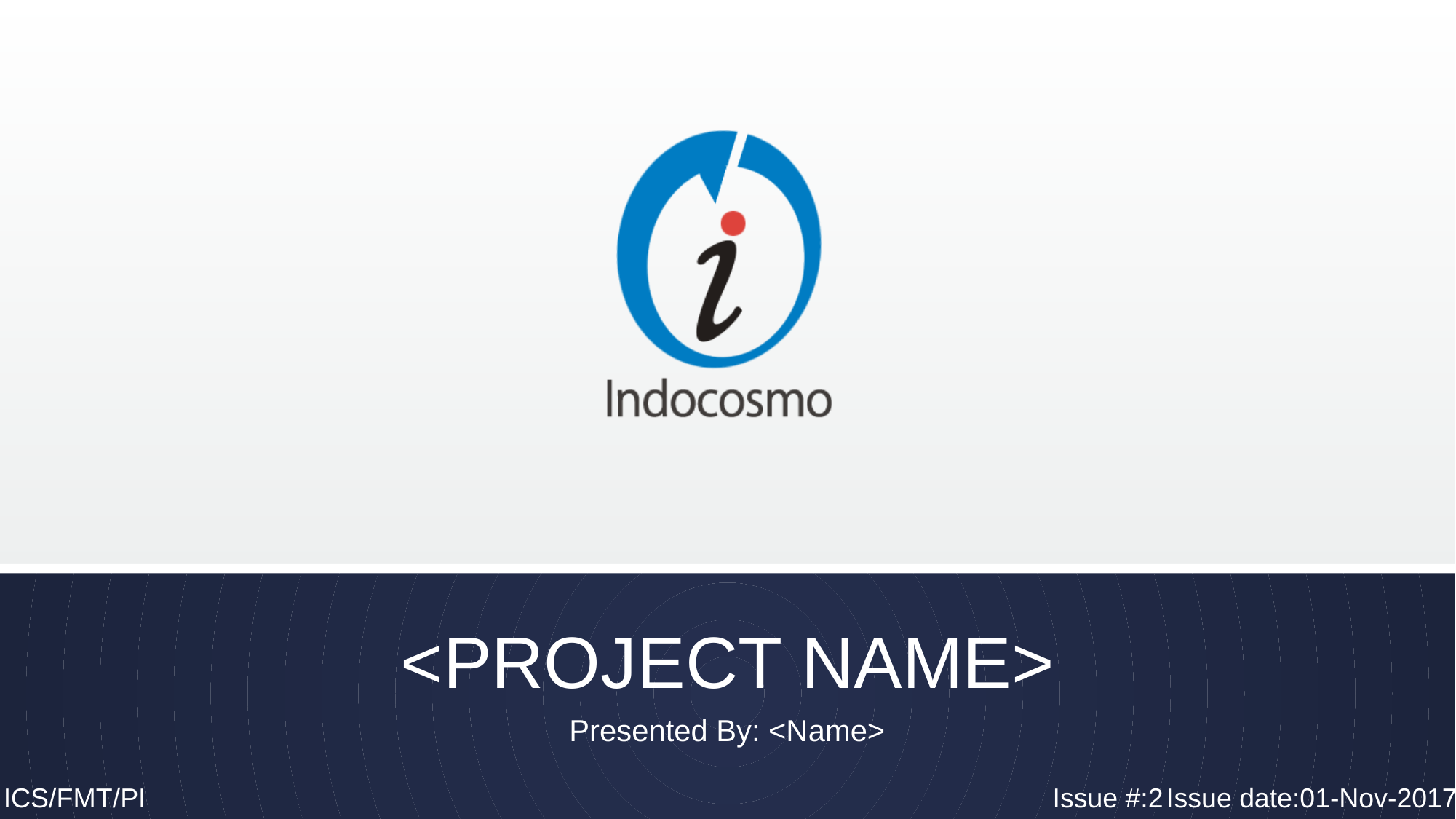

# <PROJECT NAME>
Presented By: <Name>
ICS/FMT/PI
Issue #:2
Issue date:01-Nov-2017